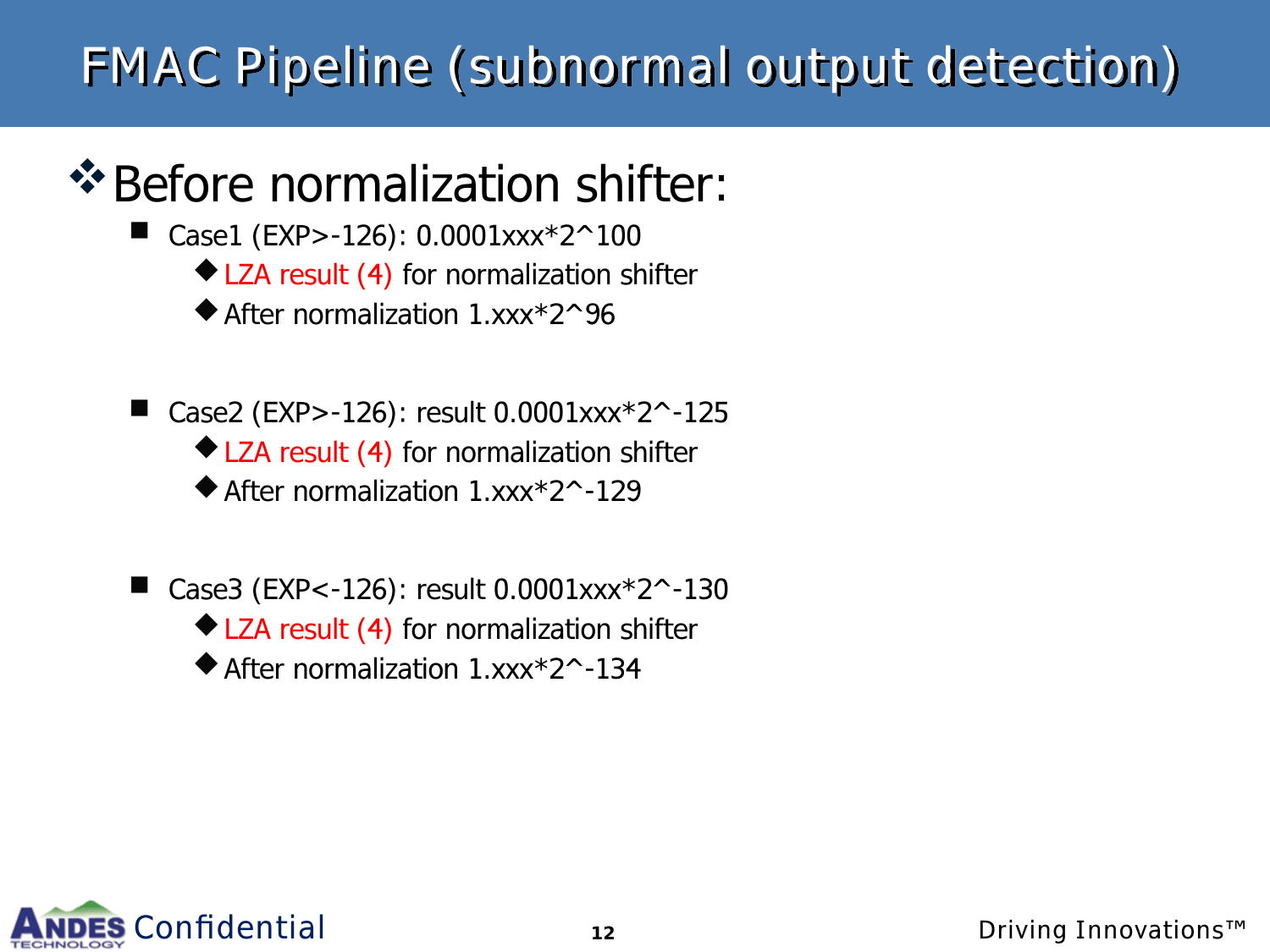

# FMAC Pipeline (subnormal output detection)

Before normalization shifter:
Case1 (EXP>-126): 0.0001xxx*2^100
LZA result (4) for normalization shifter
After normalization 1.xxx*2^96

Case2 (EXP>-126): result 0.0001xxx*2^-125
LZA result (4) for normalization shifter
After normalization 1.xxx*2^-129

Case3 (EXP<-126): result 0.0001xxx*2^-130
LZA result (4) for normalization shifter
After normalization 1.xxx*2^-134